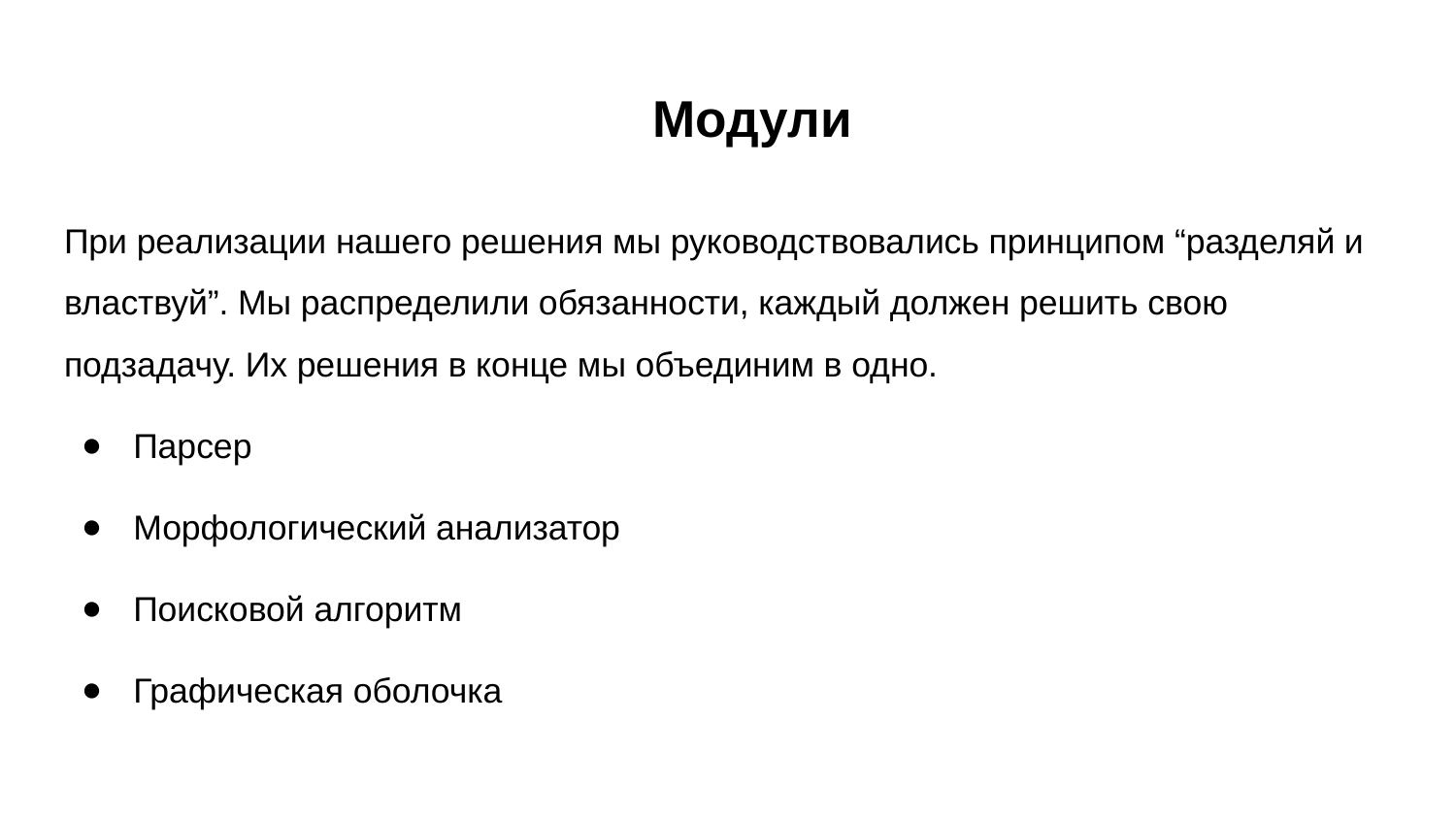

# Модули
При реализации нашего решения мы руководствовались принципом “разделяй и властвуй”. Мы распределили обязанности, каждый должен решить свою подзадачу. Их решения в конце мы объединим в одно.
Парсер
Морфологический анализатор
Поисковой алгоритм
Графическая оболочка